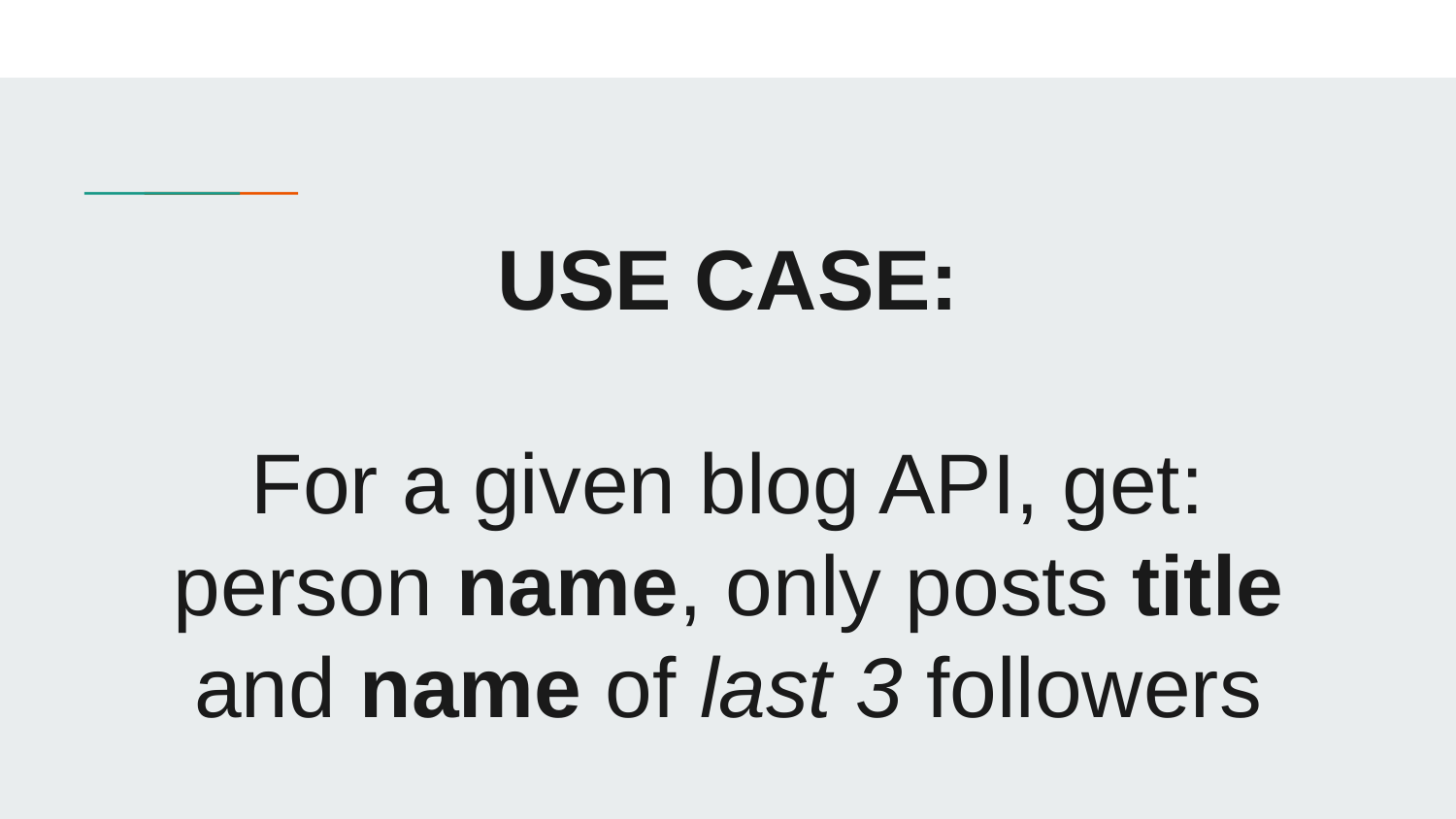

# USE CASE:

For a given blog API, get:
person name, only posts title and name of last 3 followers